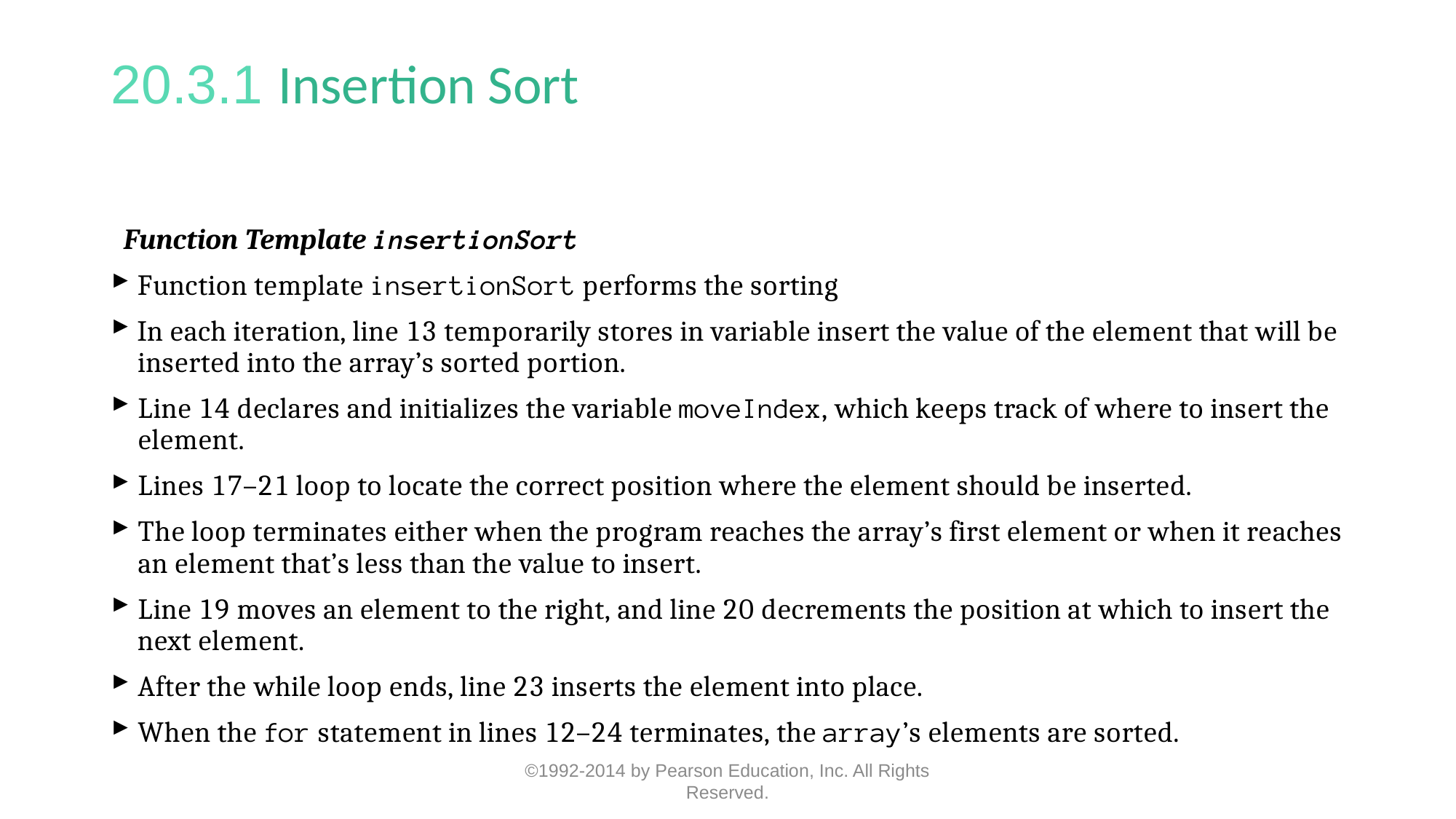

# 20.3.1 Insertion Sort
Function Template insertionSort
Function template insertionSort performs the sorting
In each iteration, line 13 temporarily stores in variable insert the value of the element that will be inserted into the array’s sorted portion.
Line 14 declares and initializes the variable moveIndex, which keeps track of where to insert the element.
Lines 17–21 loop to locate the correct position where the element should be inserted.
The loop terminates either when the program reaches the array’s first element or when it reaches an element that’s less than the value to insert.
Line 19 moves an element to the right, and line 20 decrements the position at which to insert the next element.
After the while loop ends, line 23 inserts the element into place.
When the for statement in lines 12–24 terminates, the array’s elements are sorted.
©1992-2014 by Pearson Education, Inc. All Rights Reserved.